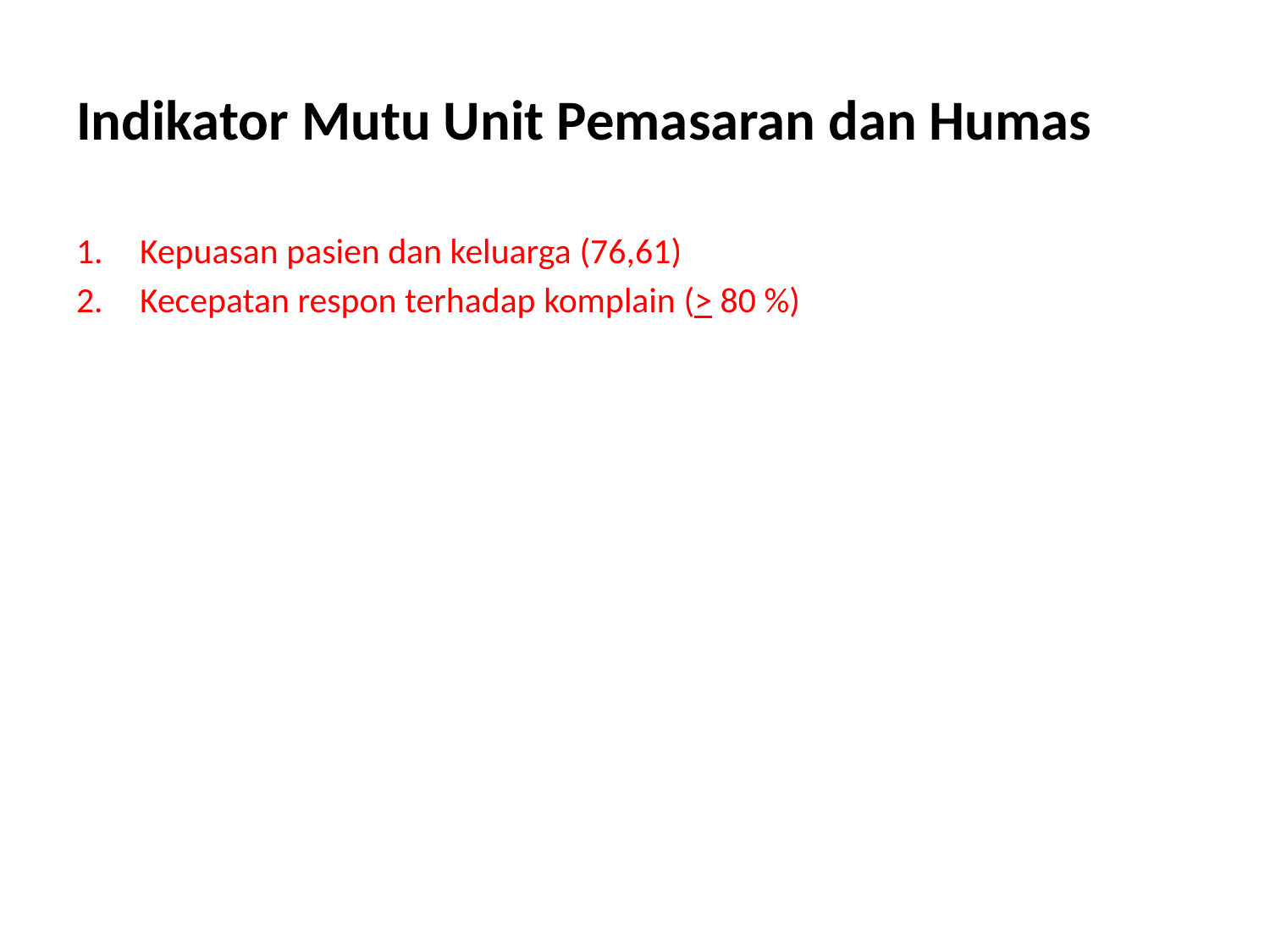

# Indikator Mutu Unit Pemasaran dan Humas
Kepuasan pasien dan keluarga (76,61)
Kecepatan respon terhadap komplain (> 80 %)